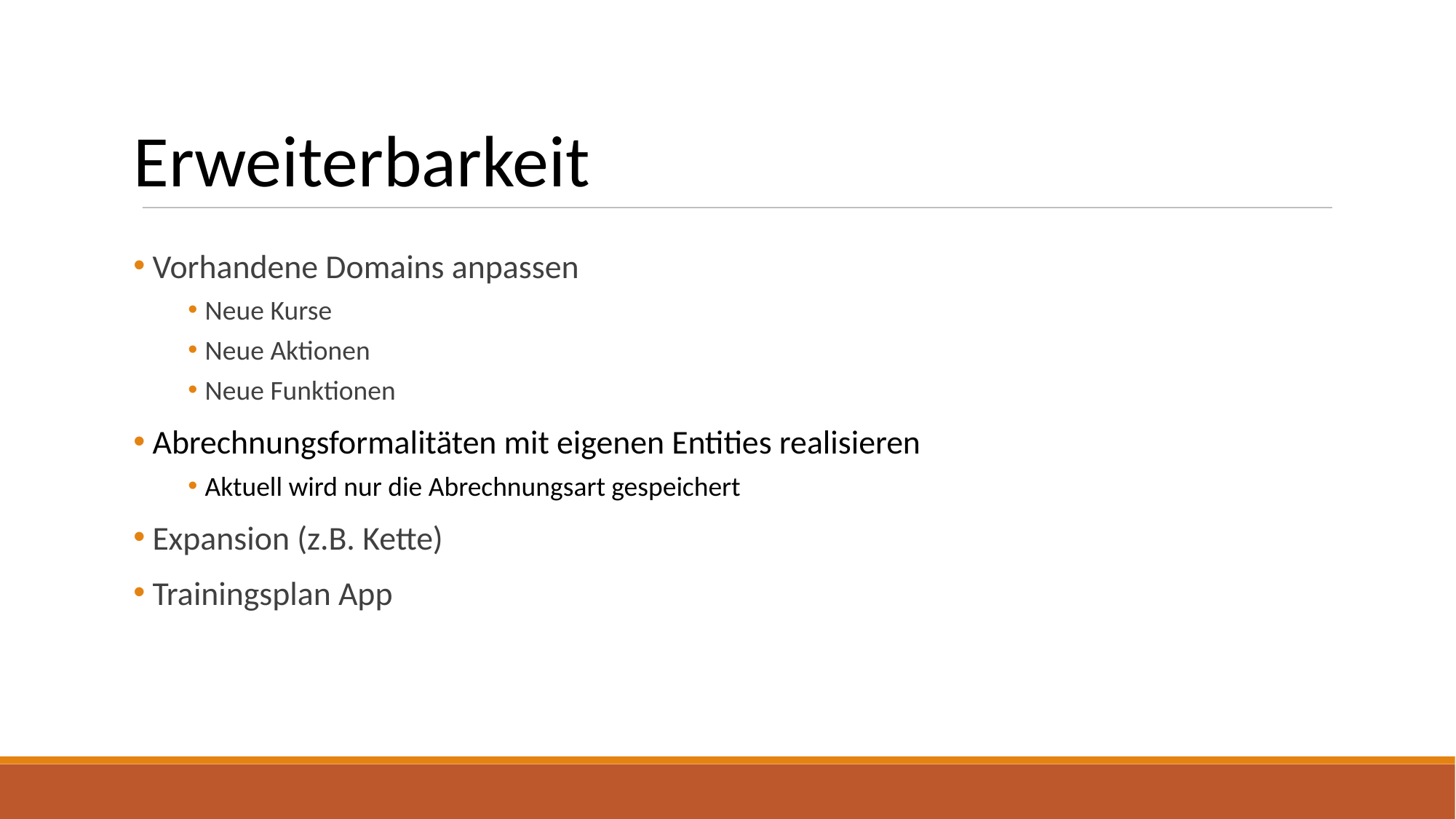

# Erweiterbarkeit
 Vorhandene Domains anpassen
 Neue Kurse
 Neue Aktionen
 Neue Funktionen
 Abrechnungsformalitäten mit eigenen Entities realisieren
 Aktuell wird nur die Abrechnungsart gespeichert
 Expansion (z.B. Kette)
 Trainingsplan App